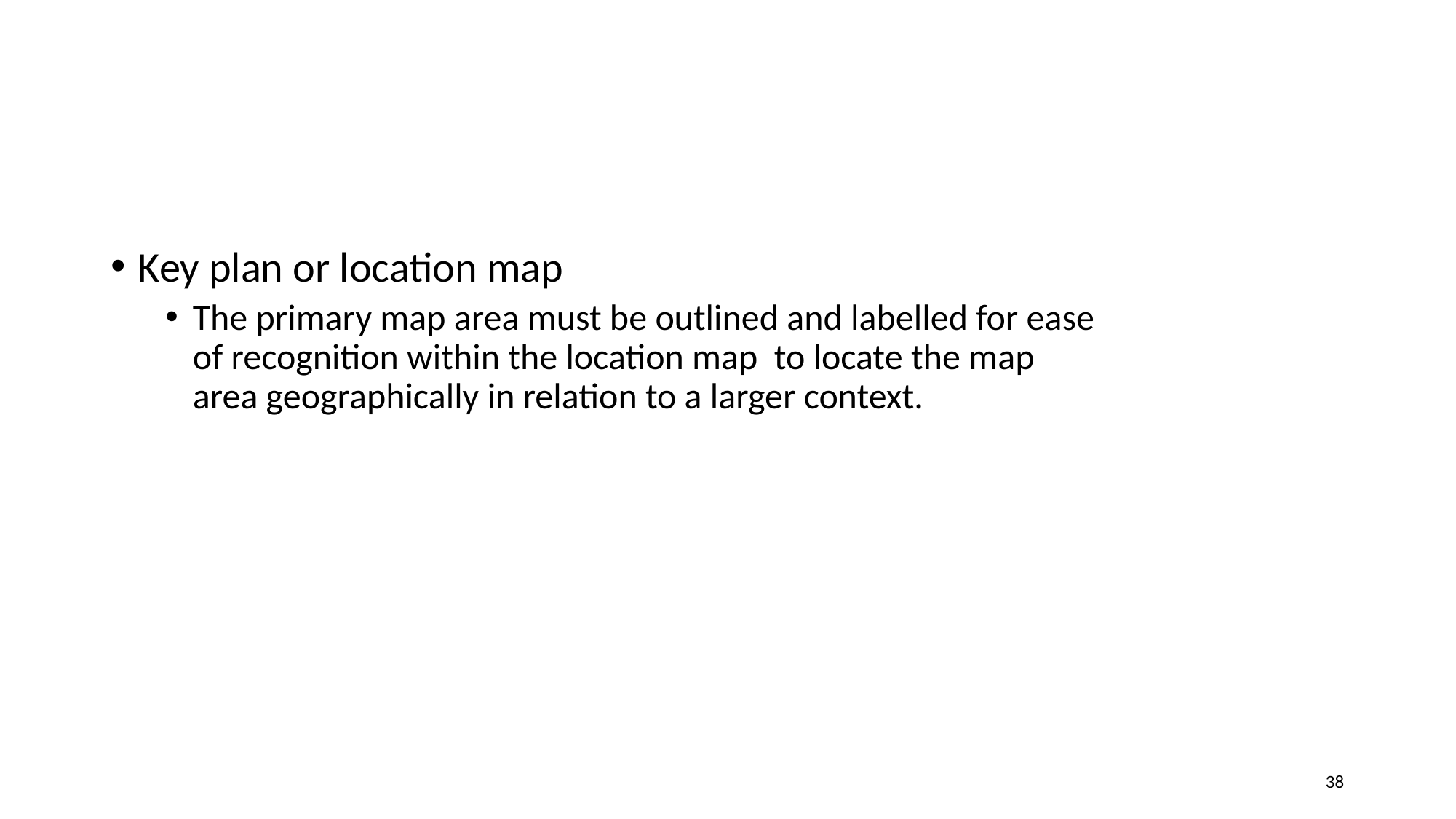

#
Key plan or location map
The primary map area must be outlined and labelled for ease of recognition within the location map  to locate the map area geographically in relation to a larger context.
38